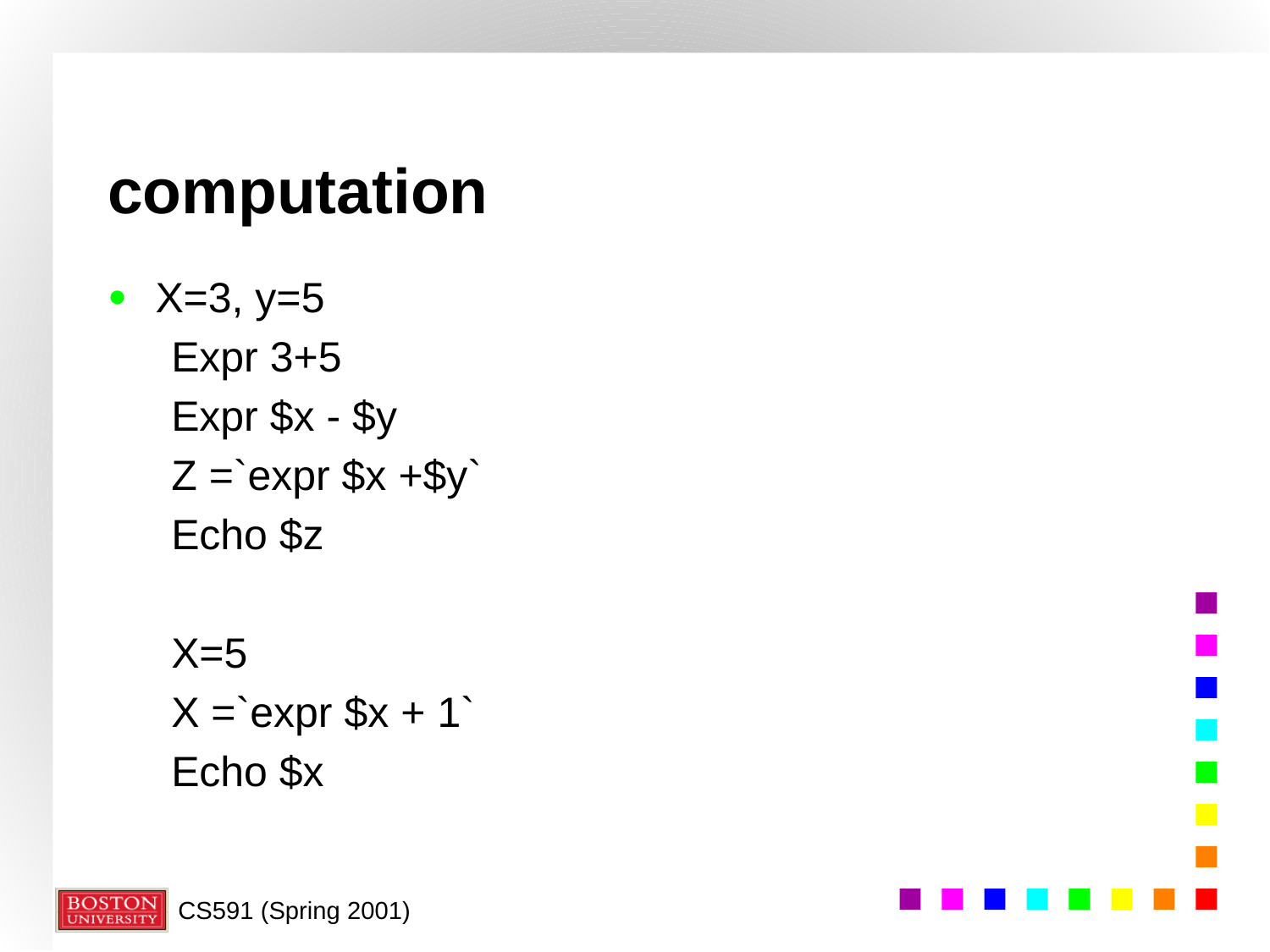

# computation
X=3, y=5
Expr 3+5
Expr $x - $y
Z =`expr $x +$y`
Echo $z

X=5
X =`expr $x + 1`
Echo $x